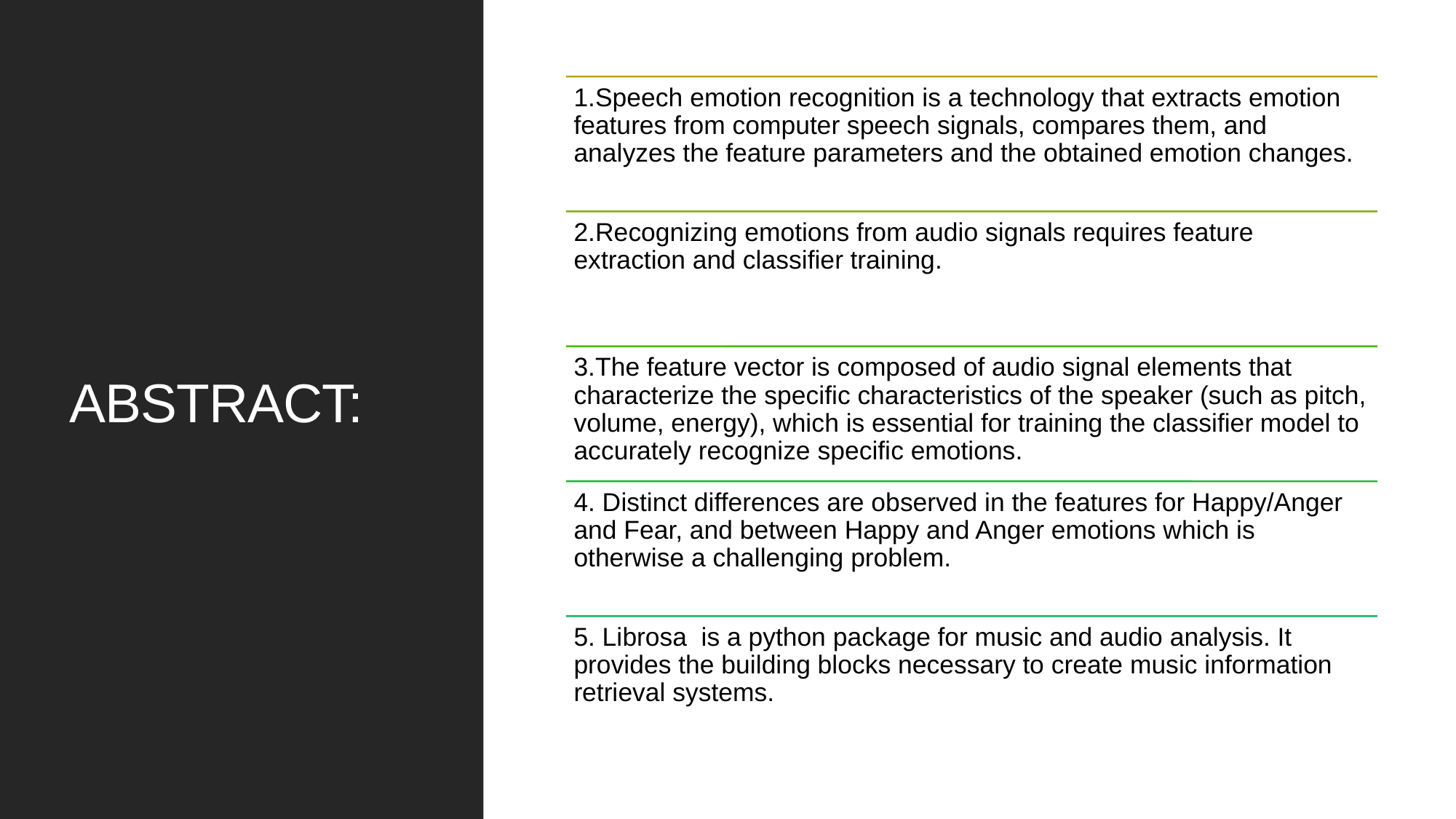

ABSTRACT:
1.Speech emotion recognition is a technology that extracts emotion features from computer speech signals, compares them, and analyzes the feature parameters and the obtained emotion changes.
2.Recognizing emotions from audio signals requires feature extraction and classifier training.
3.The feature vector is composed of audio signal elements that characterize the specific characteristics of the speaker (such as pitch, volume, energy), which is essential for training the classifier model to accurately recognize specific emotions.
4. Distinct differences are observed in the features for Happy/Anger and Fear, and between Happy and Anger emotions which is otherwise a challenging problem.
5. Librosa  is a python package for music and audio analysis. It provides the building blocks necessary to create music information retrieval systems.